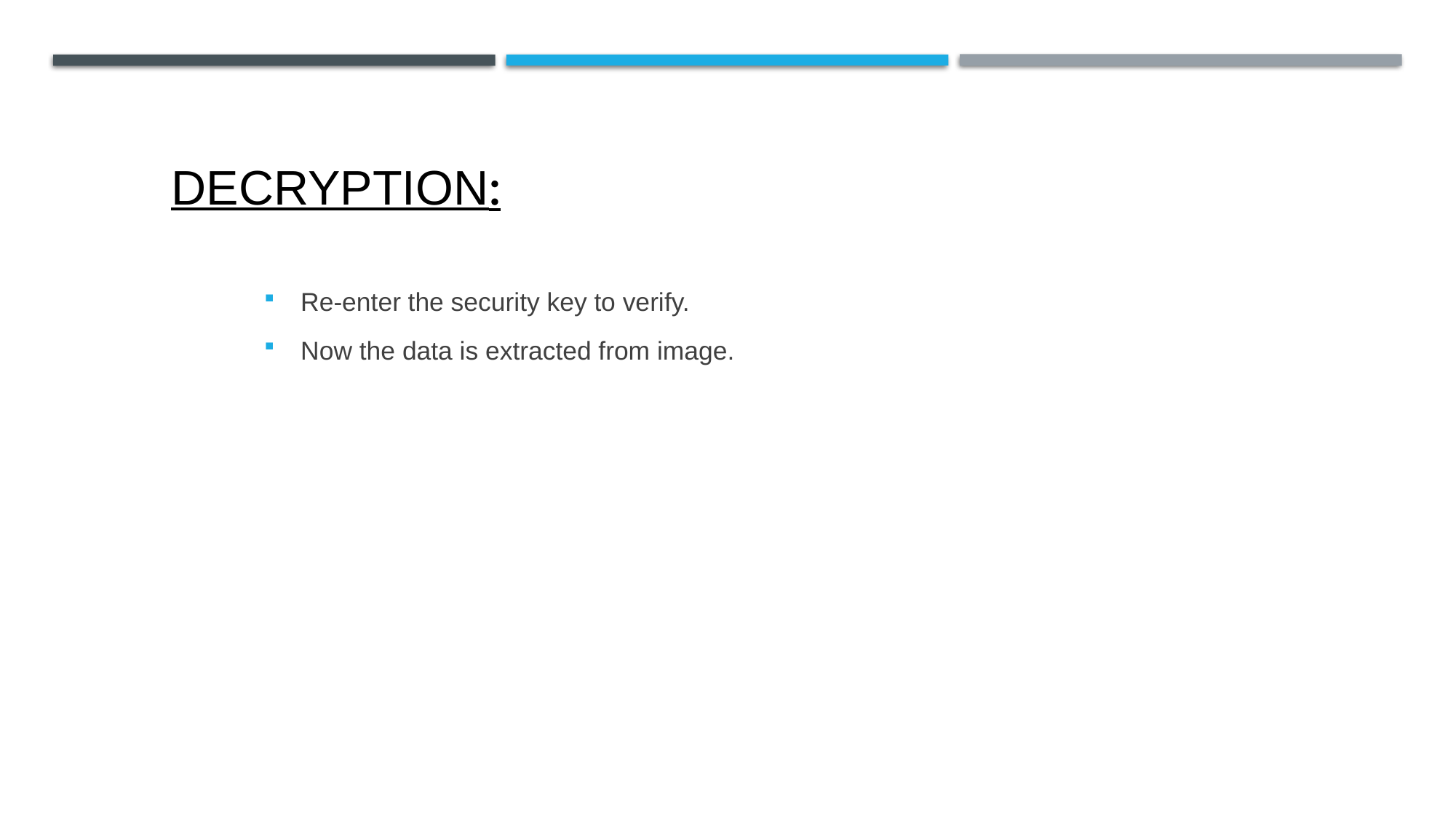

# Decryption:
Re-enter the security key to verify.
Now the data is extracted from image.